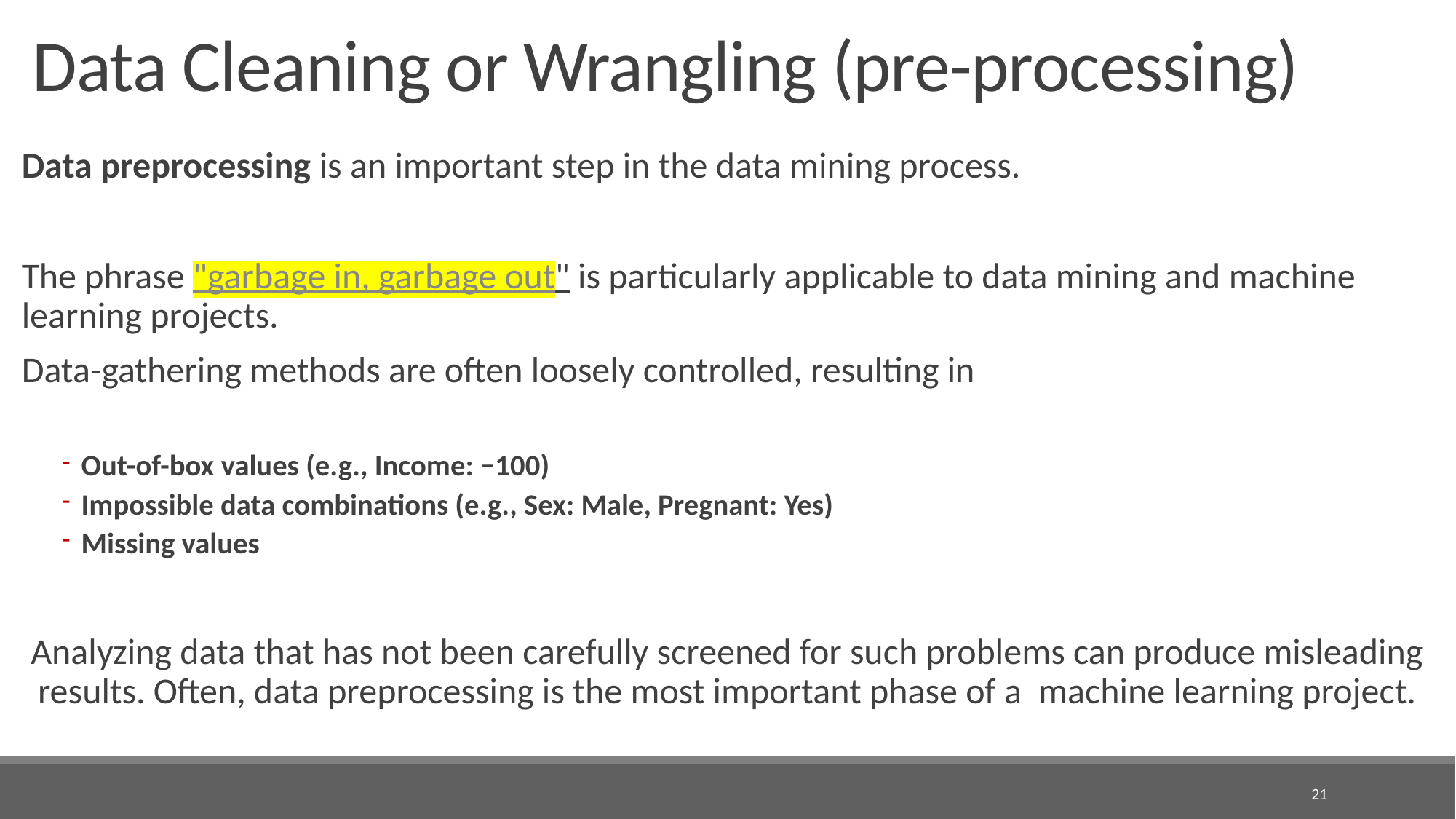

# Data Cleaning or Wrangling (pre-processing)
Data preprocessing is an important step in the data mining process.

The phrase "garbage in, garbage out" is particularly applicable to data mining and machine learning projects.
Data-gathering methods are often loosely controlled, resulting in

Out-of-box values (e.g., Income: −100)
Impossible data combinations (e.g., Sex: Male, Pregnant: Yes)
Missing values

Analyzing data that has not been carefully screened for such problems can produce misleading results. Often, data preprocessing is the most important phase of a  machine learning project.
21